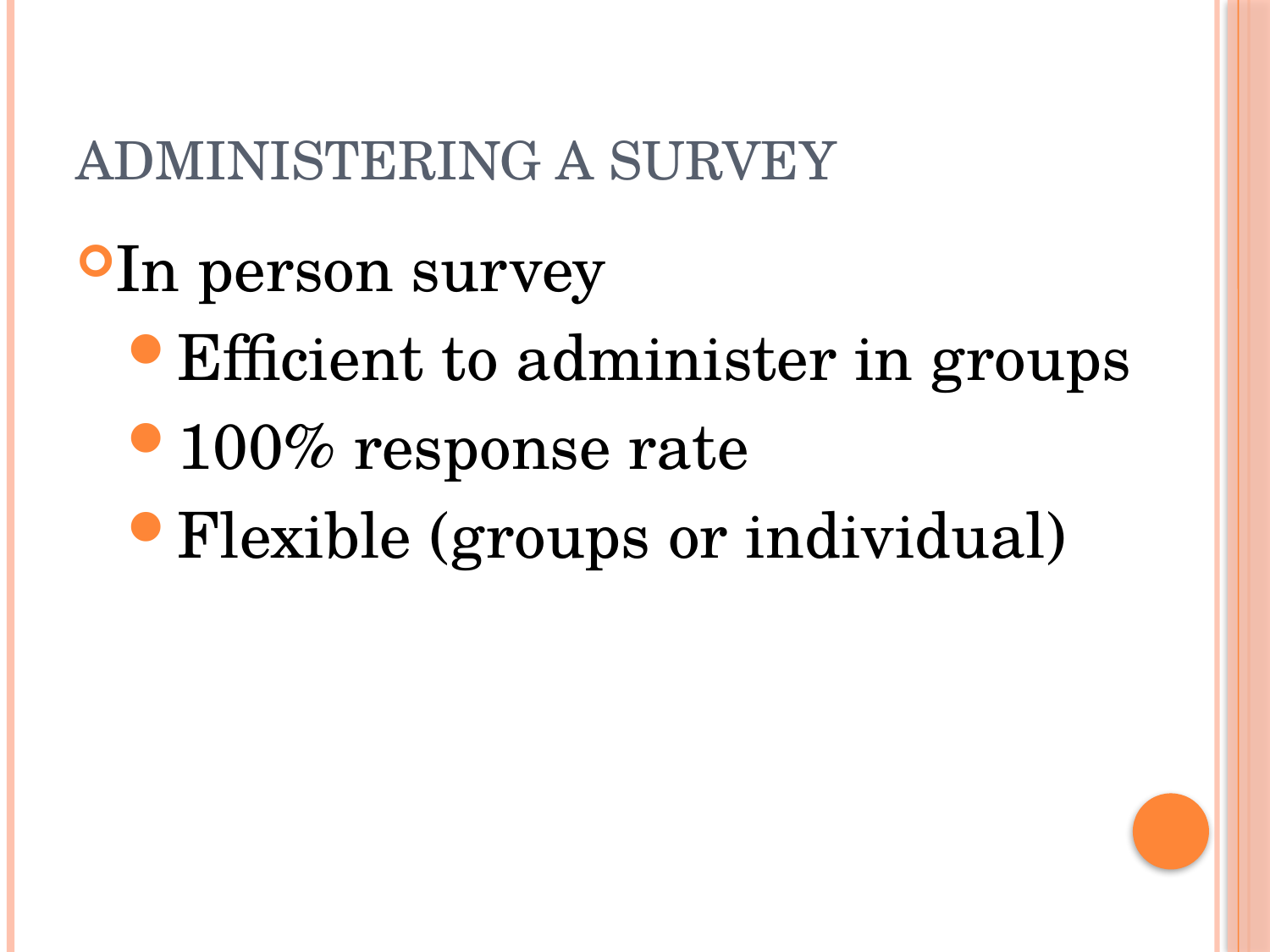

# Administering a Survey
In person survey
Efficient to administer in groups
100% response rate
Flexible (groups or individual)